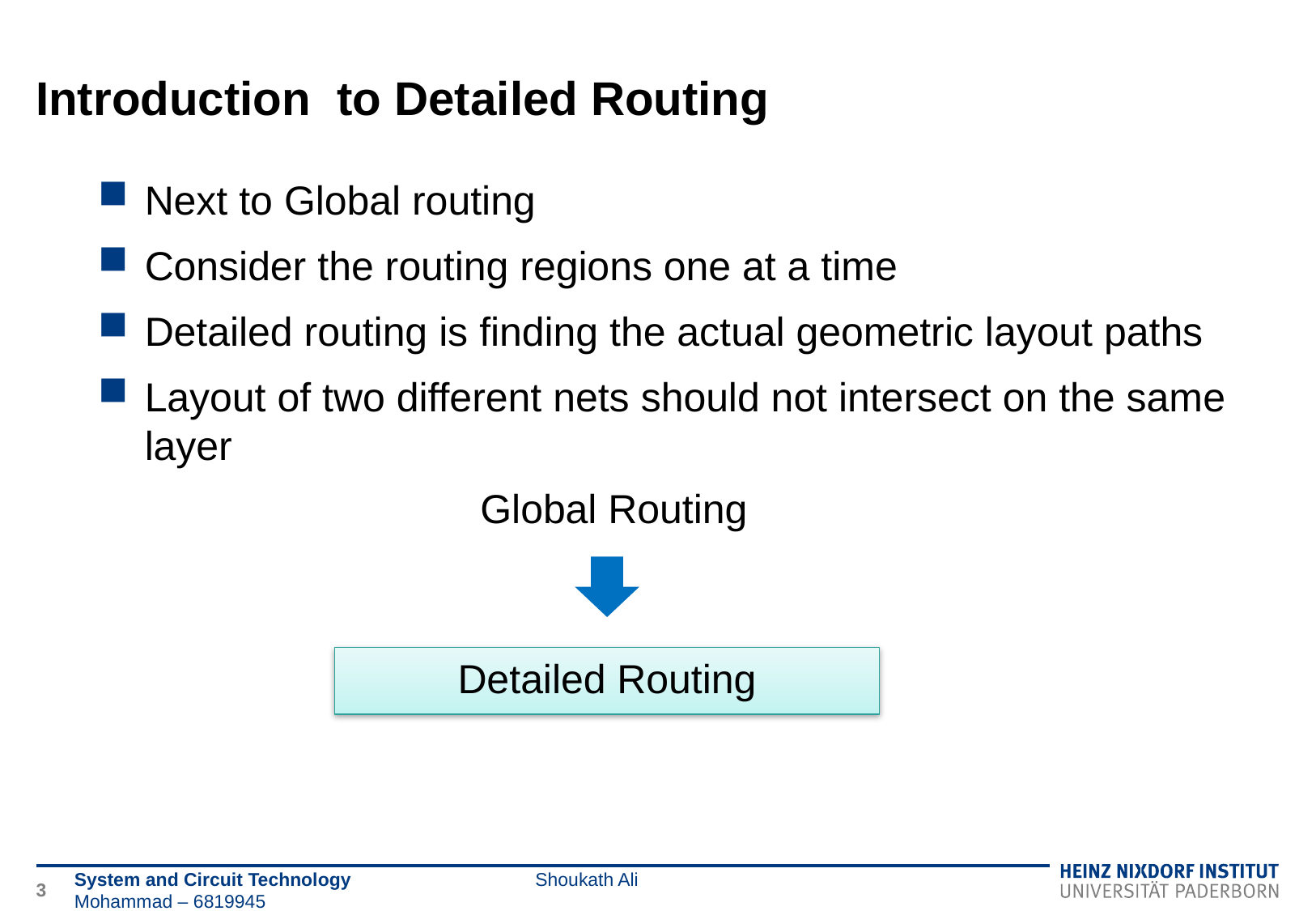

# Introduction  to Detailed Routing
Next to Global routing
Consider the routing regions one at a time
Detailed routing is finding the actual geometric layout paths
Layout of two different nets should not intersect on the same layer

Global Routing

Detailed Routing
3
System and Circuit Technology                                   Shoukath Ali Mohammad – 6819945